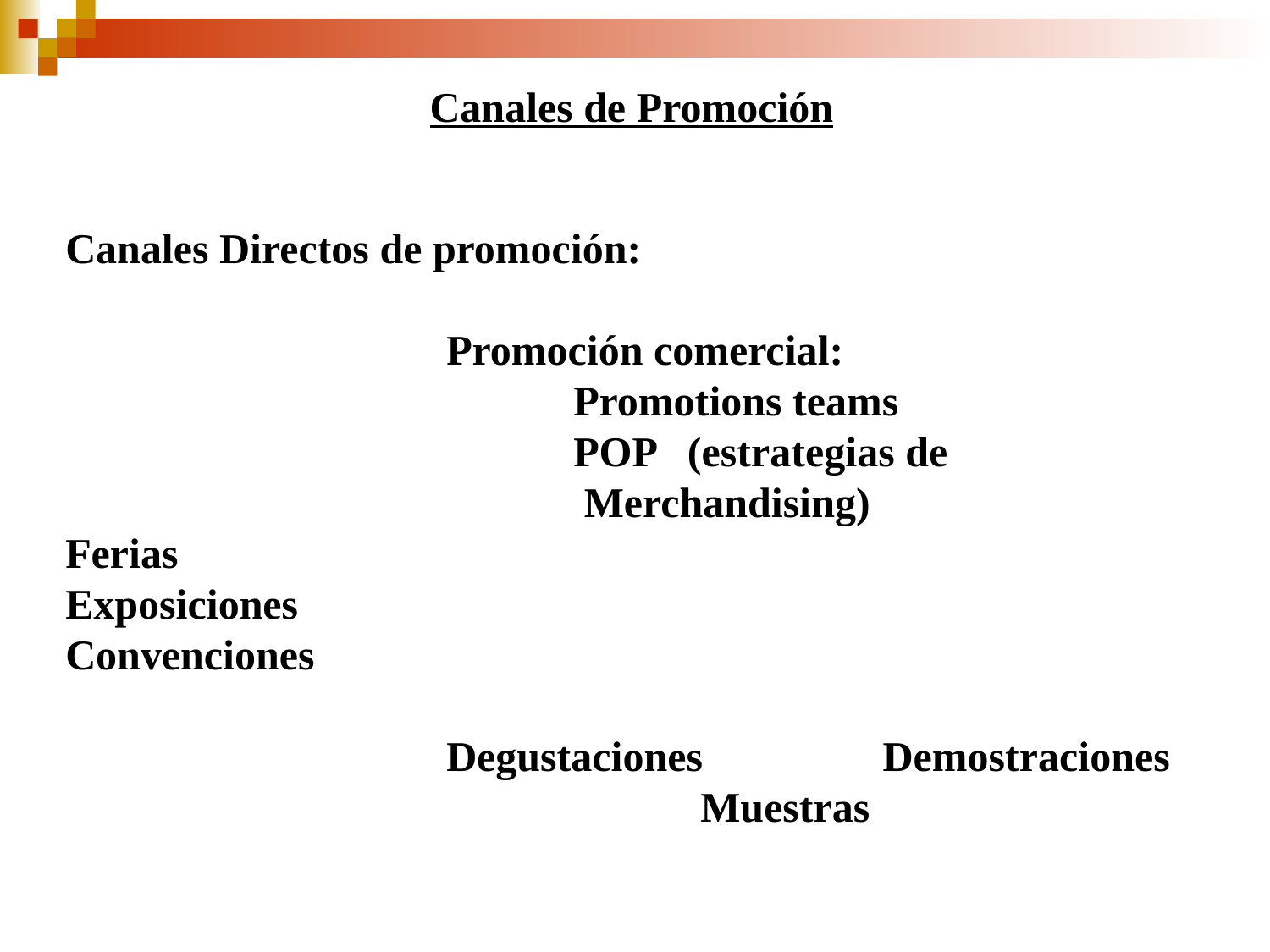

Canales de Promoción
Canales Directos de promoción:

			Promoción comercial:
				Promotions teams
				POP   (estrategias de
                                                 Merchandising)
Ferias
Exposiciones
Convenciones

			Degustaciones                 Demostraciones
					Muestras